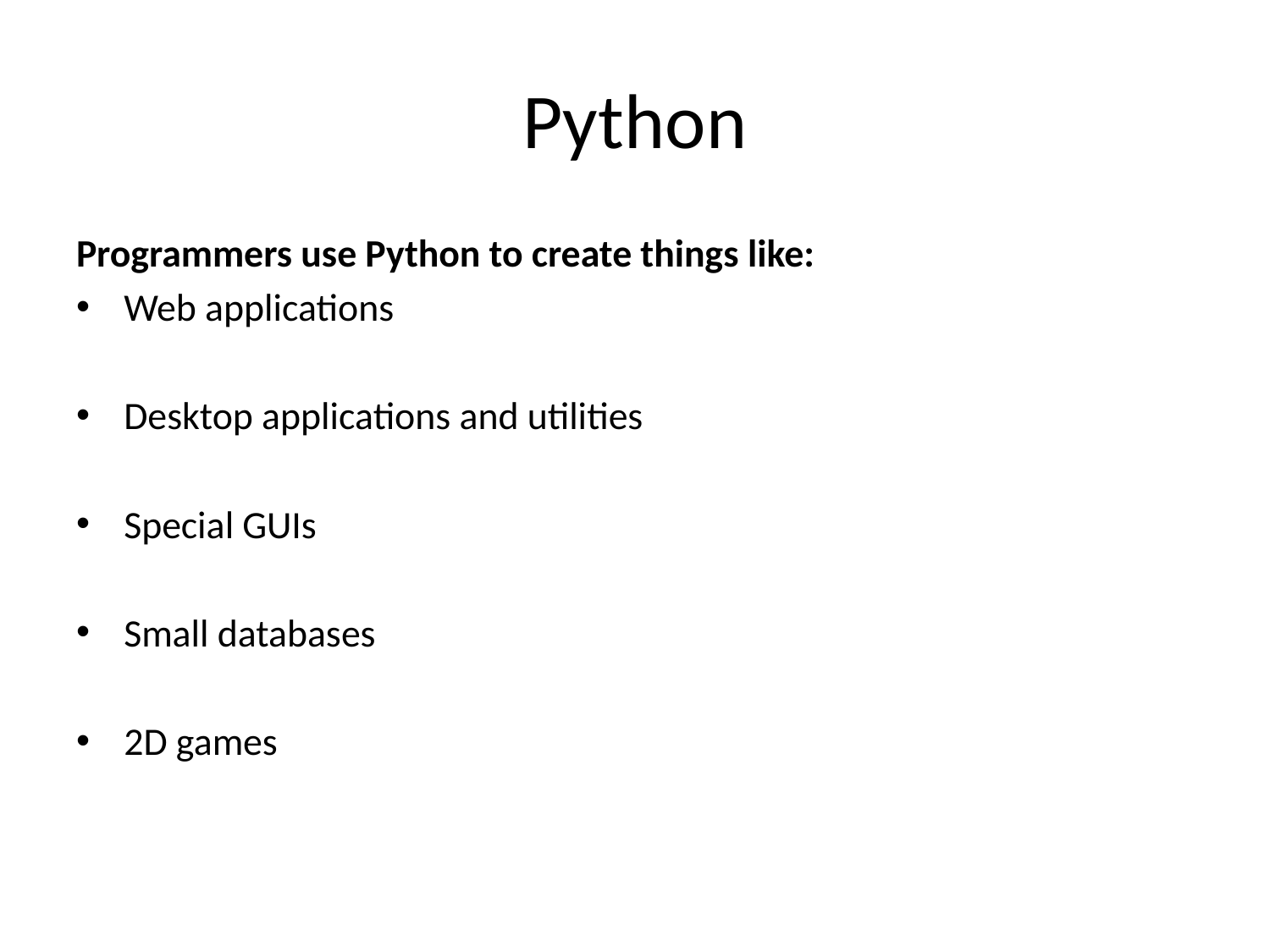

# Python
Programmers use Python to create things like:
Web applications

Desktop applications and utilities

Special GUIs

Small databases

2D games